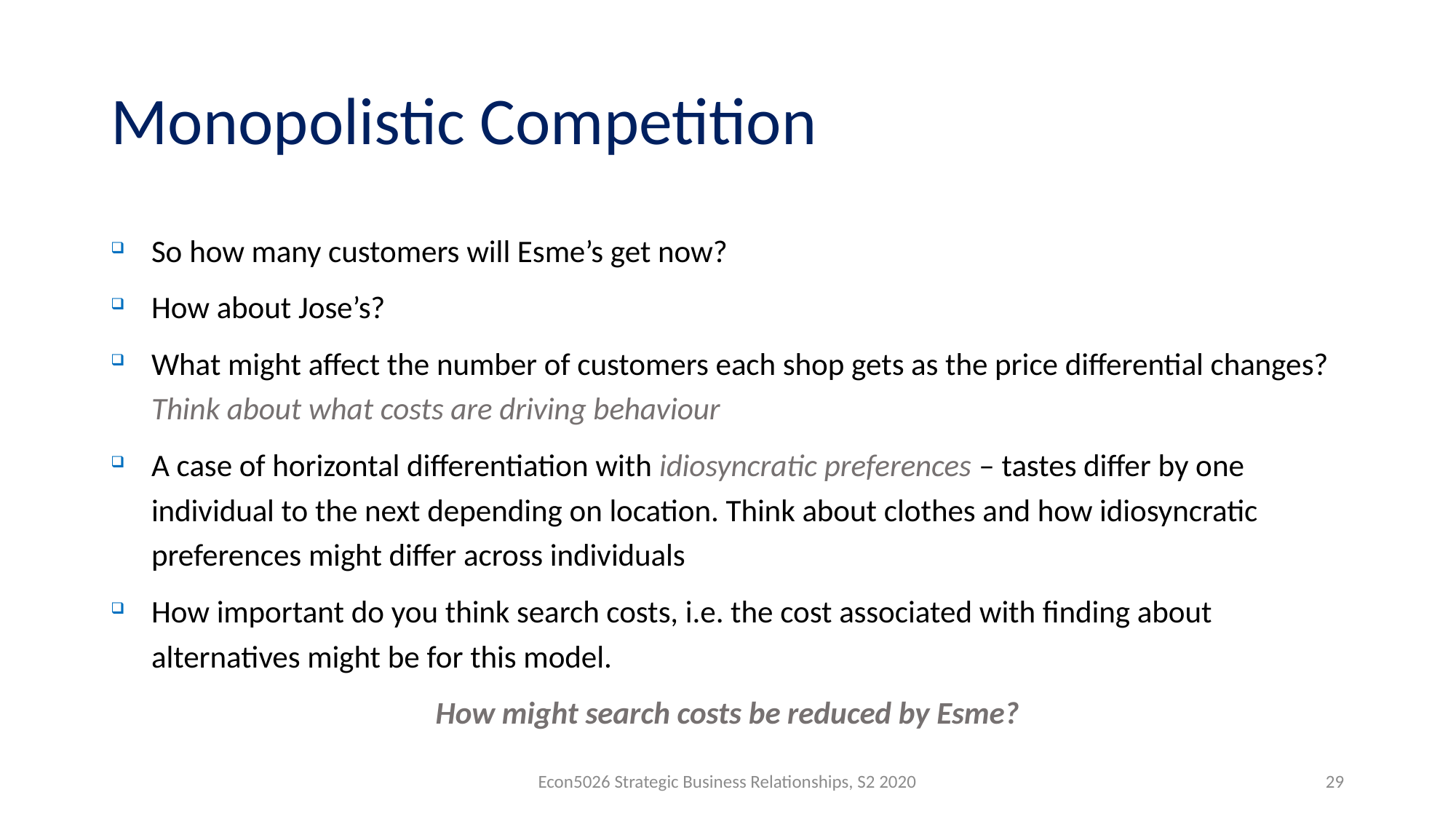

# Monopolistic Competition
So how many customers will Esme’s get now?
How about Jose’s?
What might affect the number of customers each shop gets as the price differential changes? Think about what costs are driving behaviour
A case of horizontal differentiation with idiosyncratic preferences – tastes differ by one individual to the next depending on location. Think about clothes and how idiosyncratic preferences might differ across individuals
How important do you think search costs, i.e. the cost associated with finding about alternatives might be for this model.
How might search costs be reduced by Esme?

Econ5026 Strategic Business Relationships, S2 2020
29